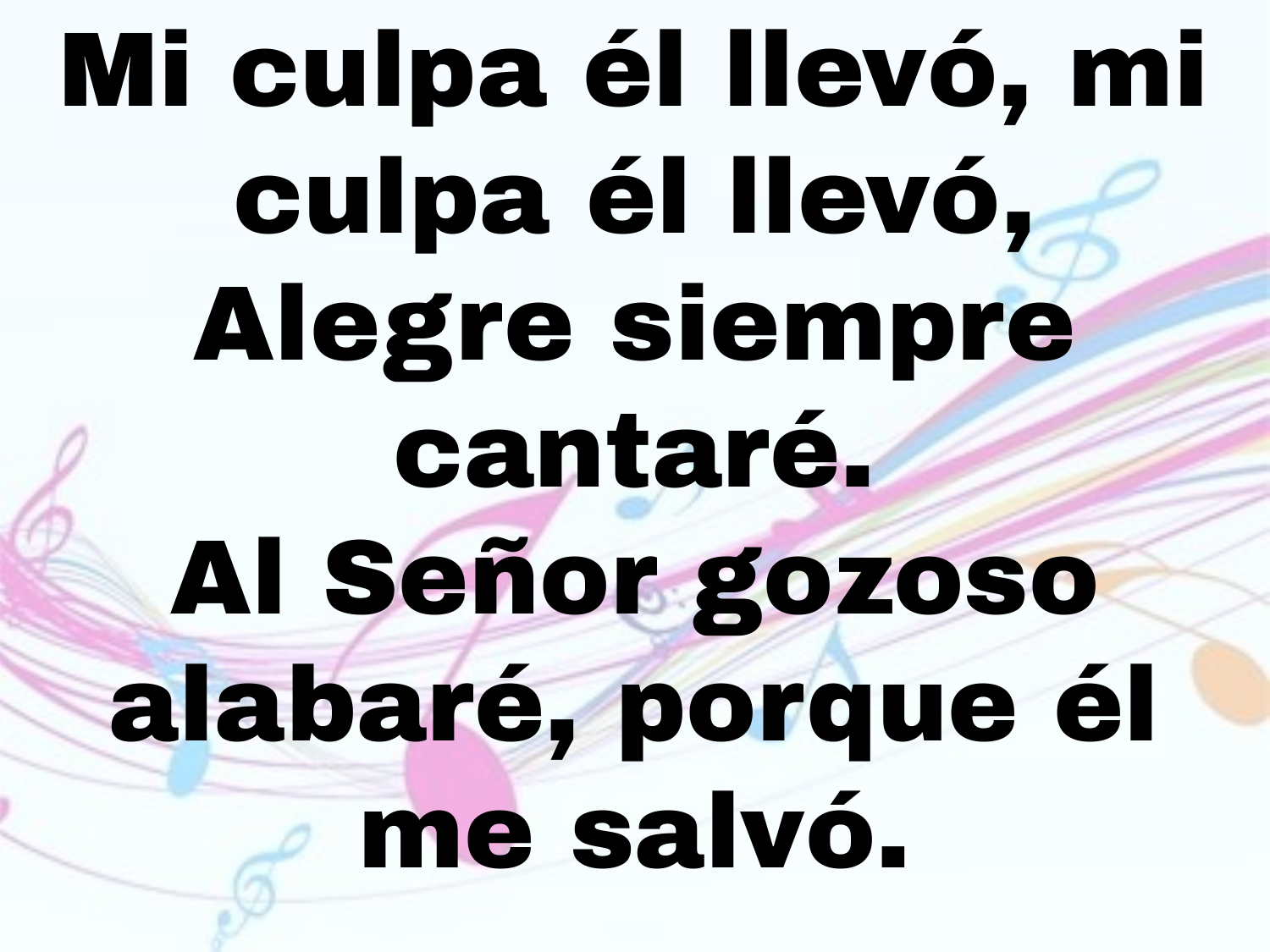

Mi culpa él llevó, mi culpa él llevó,
Alegre siempre cantaré.
Al Señor gozoso alabaré, porque él me salvó.